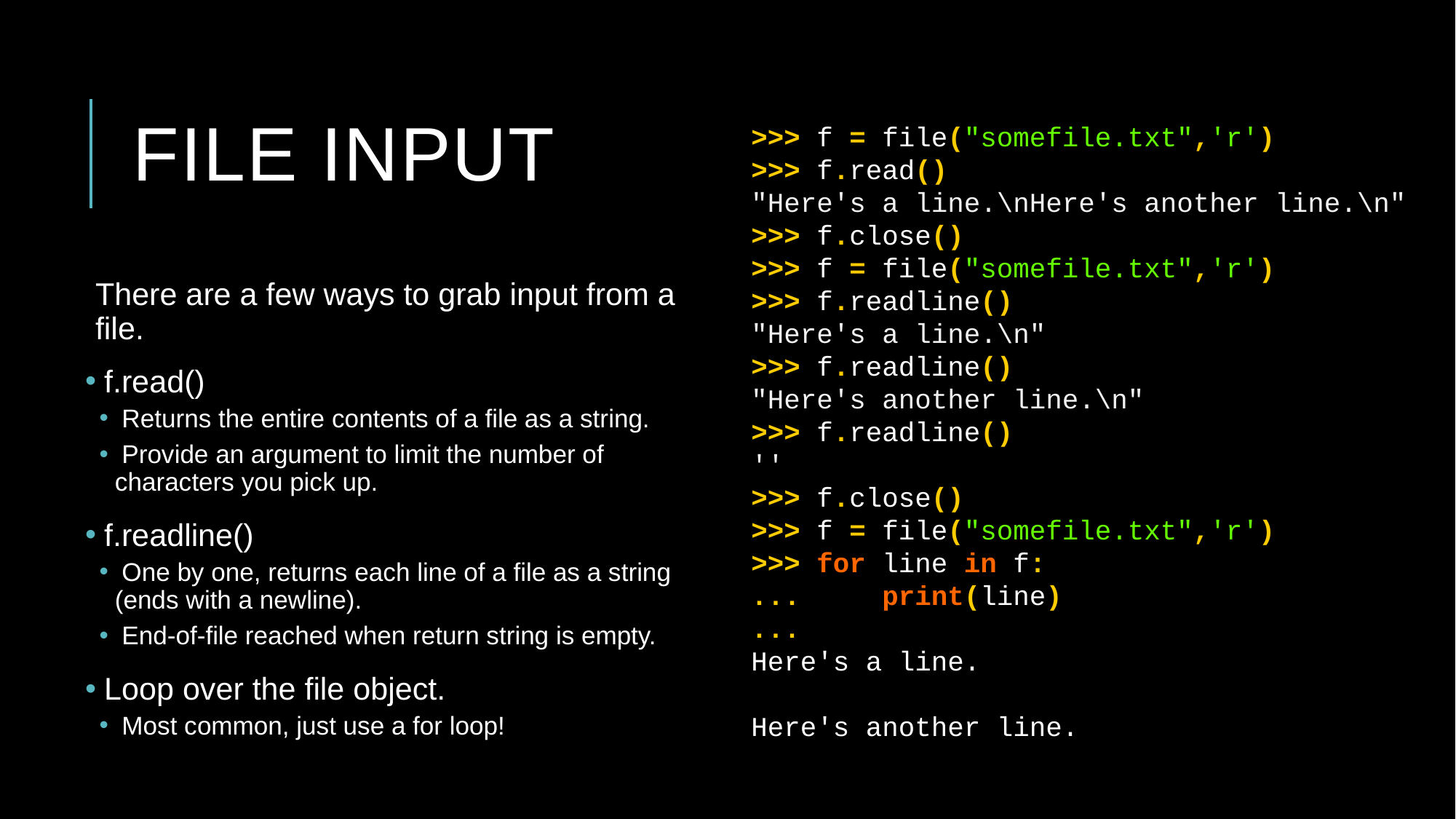

# File input
>>> f = file("somefile.txt",'r')
>>> f.read()
"Here's a line.\nHere's another line.\n" >>> f.close()
>>> f = file("somefile.txt",'r')
>>> f.readline()
"Here's a line.\n"
>>> f.readline()
"Here's another line.\n"
>>> f.readline()
''
>>> f.close()
>>> f = file("somefile.txt",'r')
>>> for line in f:
...     print(line)
...
Here's a line.
Here's another line.
There are a few ways to grab input from a file.
 f.read()
 Returns the entire contents of a file as a string.
 Provide an argument to limit the number of characters you pick up.
 f.readline()
 One by one, returns each line of a file as a string (ends with a newline).
 End-of-file reached when return string is empty.
 Loop over the file object.
 Most common, just use a for loop!